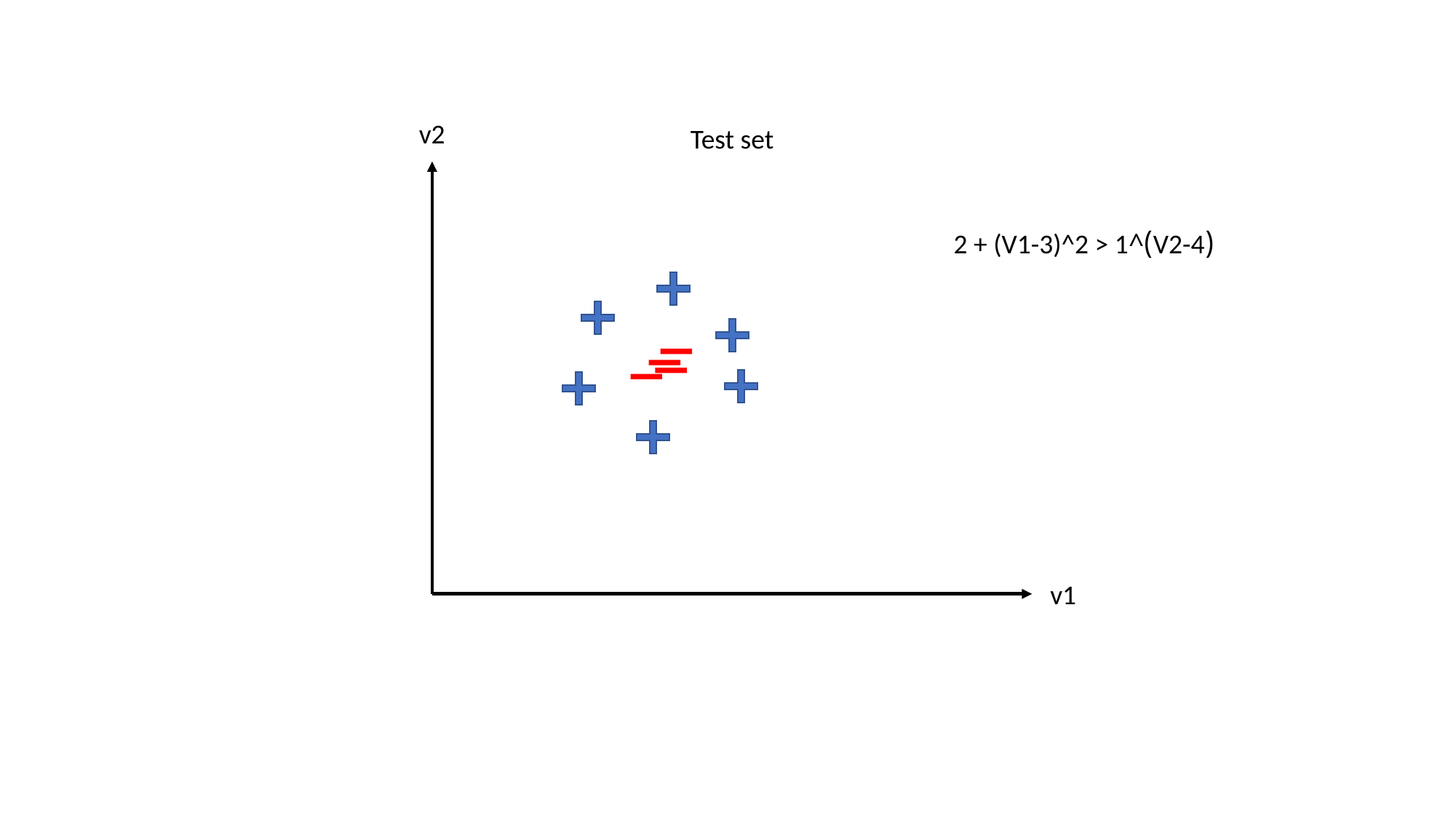

v2
Test set
(V2-4)^2 + (V1-3)^2 > 1

v1